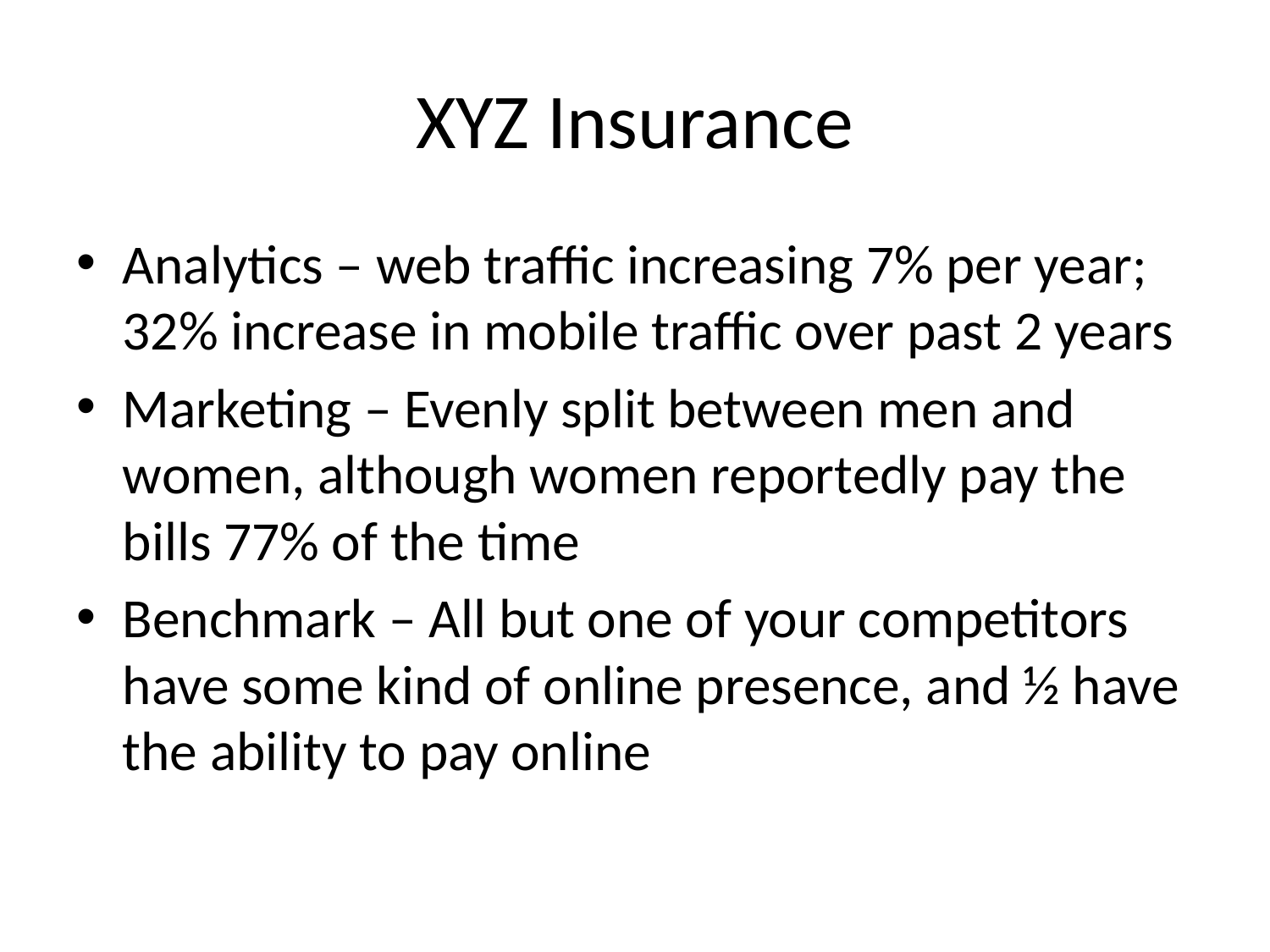

# XYZ Insurance
Analytics – web traffic increasing 7% per year; 32% increase in mobile traffic over past 2 years
Marketing – Evenly split between men and women, although women reportedly pay the bills 77% of the time
Benchmark – All but one of your competitors have some kind of online presence, and ½ have the ability to pay online